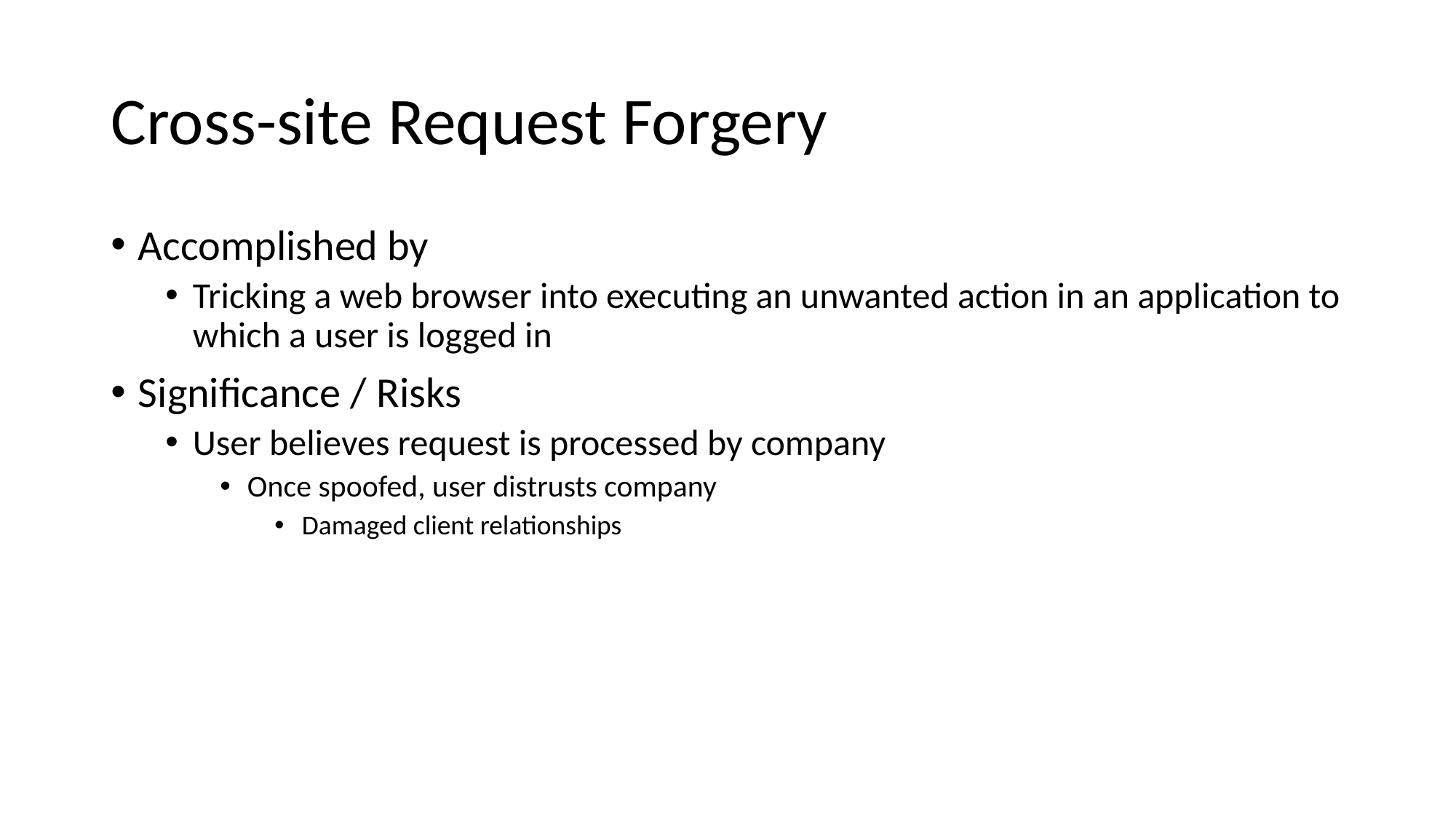

# Cross-site Request Forgery
Accomplished by
Tricking a web browser into executing an unwanted action in an application to which a user is logged in
Significance / Risks
User believes request is processed by company
Once spoofed, user distrusts company
Damaged client relationships